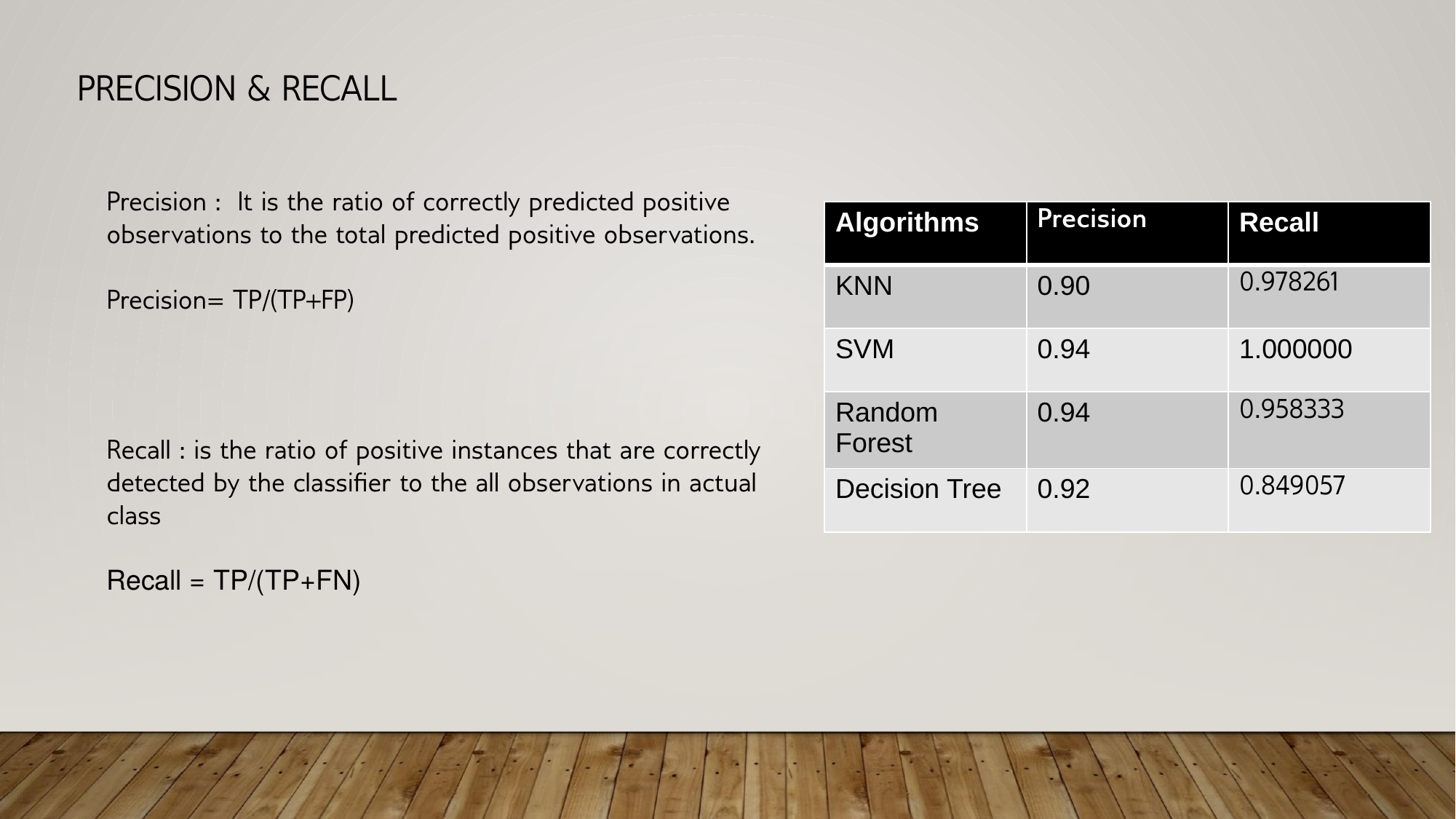

PRECISION & RECALL
Precision :  It is the ratio of correctly predicted positive observations to the total predicted positive observations.

Precision= TP/(TP+FP)
| Algorithms | Precision | Recall |
| --- | --- | --- |
| KNN | 0.90 | 0.978261 |
| SVM | 0.94 | 1.000000 |
| Random Forest | 0.94 | 0.958333 |
| Decision Tree | 0.92 | 0.849057 |
Recall : is the ratio of positive instances that are correctly detected by the classifier to the all observations in actual class

Recall = TP/(TP+FN)